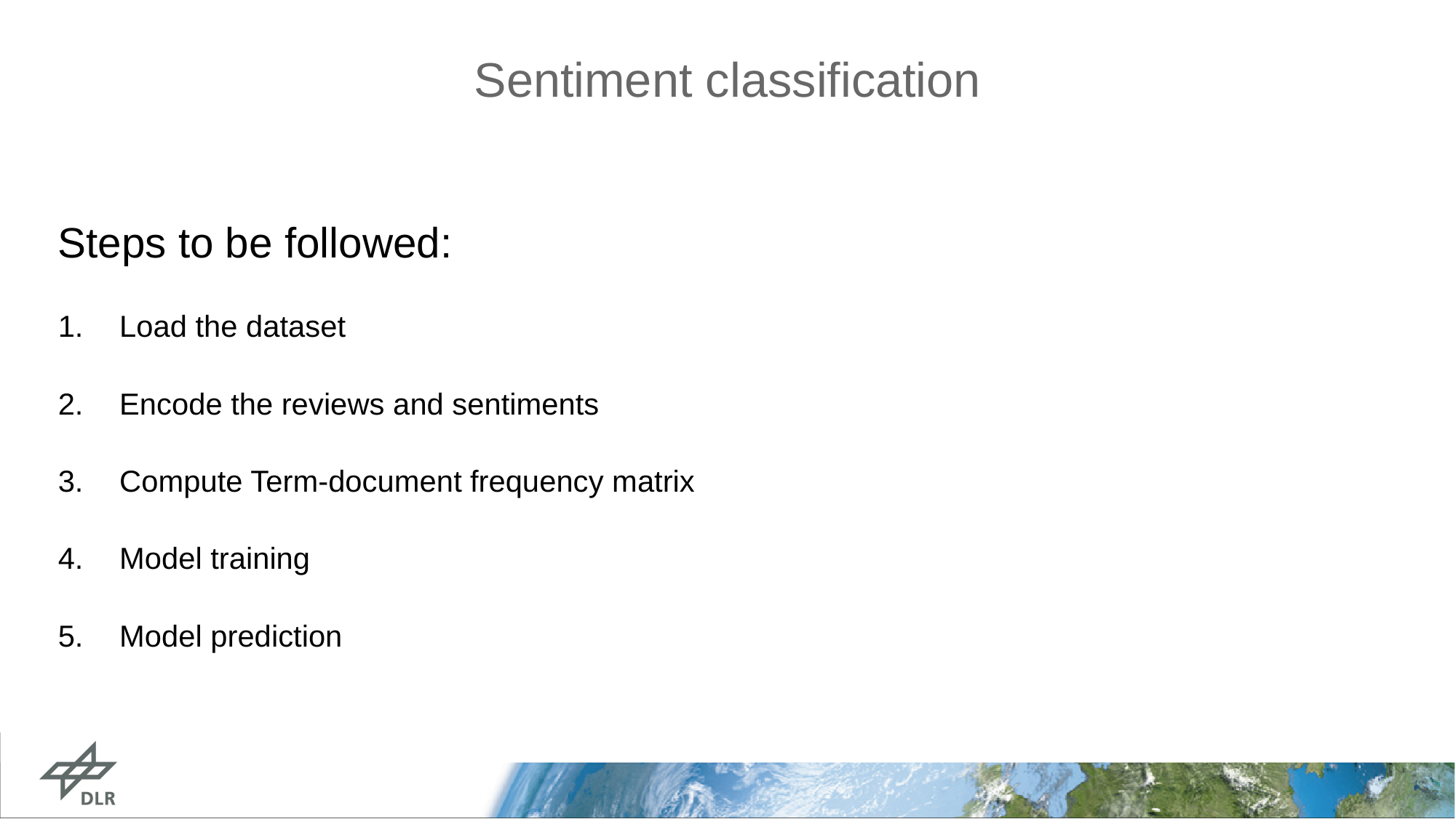

# Sentiment classification
Steps to be followed:
Load the dataset
Encode the reviews and sentiments
Compute Term-document frequency matrix
Model training
Model prediction